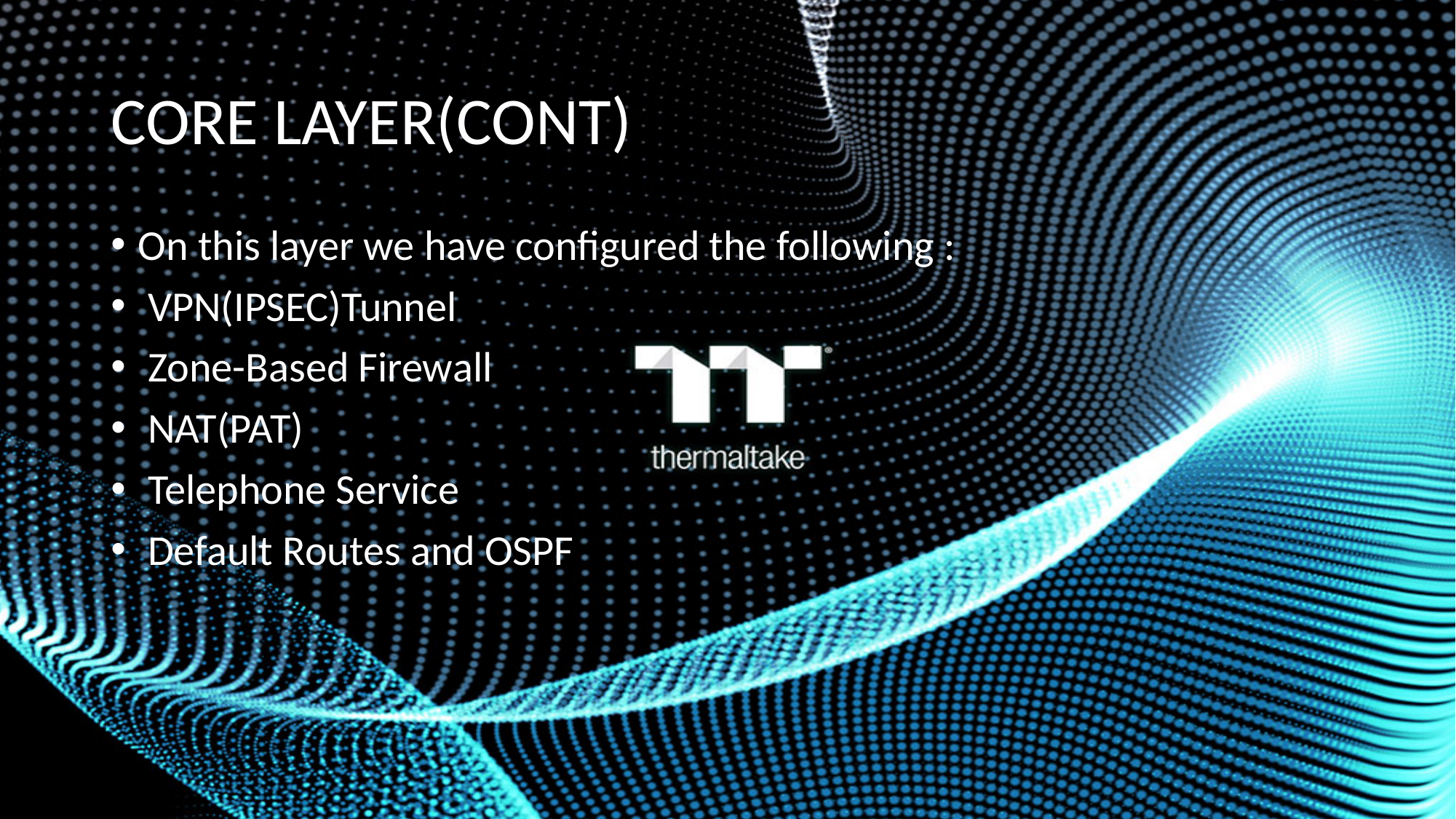

# CORE LAYER(CONT)
On this layer we have configured the following :
 VPN(IPSEC)Tunnel
 Zone-Based Firewall
 NAT(PAT)
 Telephone Service
 Default Routes and OSPF